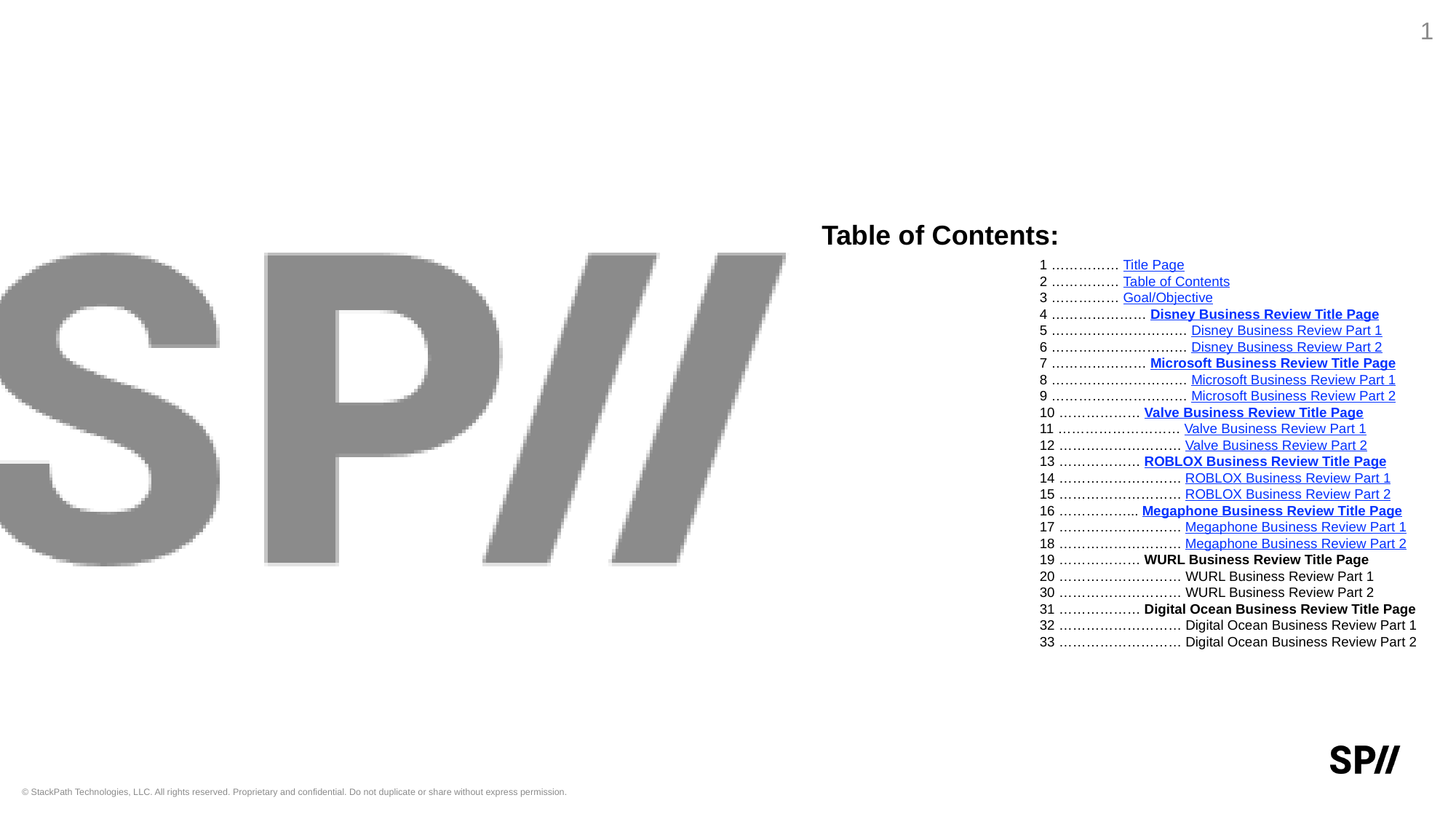

1
# Table of Contents:
1 …………… Title Page
2 …………… Table of Contents
3 …………… Goal/Objective
4 ………………… Disney Business Review Title Page
5 ………………………… Disney Business Review Part 1
6 ………………………… Disney Business Review Part 2
7 ………………… Microsoft Business Review Title Page
8 ………………………… Microsoft Business Review Part 1
9 ………………………… Microsoft Business Review Part 2
10 ……………… Valve Business Review Title Page
11 ……………………… Valve Business Review Part 1
12 ……………………… Valve Business Review Part 2
13 ……………… ROBLOX Business Review Title Page
14 ……………………… ROBLOX Business Review Part 1
15 ……………………… ROBLOX Business Review Part 2
16 ……………... Megaphone Business Review Title Page
17 ……………………… Megaphone Business Review Part 1
18 ……………………… Megaphone Business Review Part 2
19 ……………… WURL Business Review Title Page
20 ……………………… WURL Business Review Part 1
30 ……………………… WURL Business Review Part 2
31 ……………… Digital Ocean Business Review Title Page
32 ……………………… Digital Ocean Business Review Part 1
33 ……………………… Digital Ocean Business Review Part 2

© StackPath Technologies, LLC. All rights reserved. Proprietary and confidential. Do not duplicate or share without express permission.